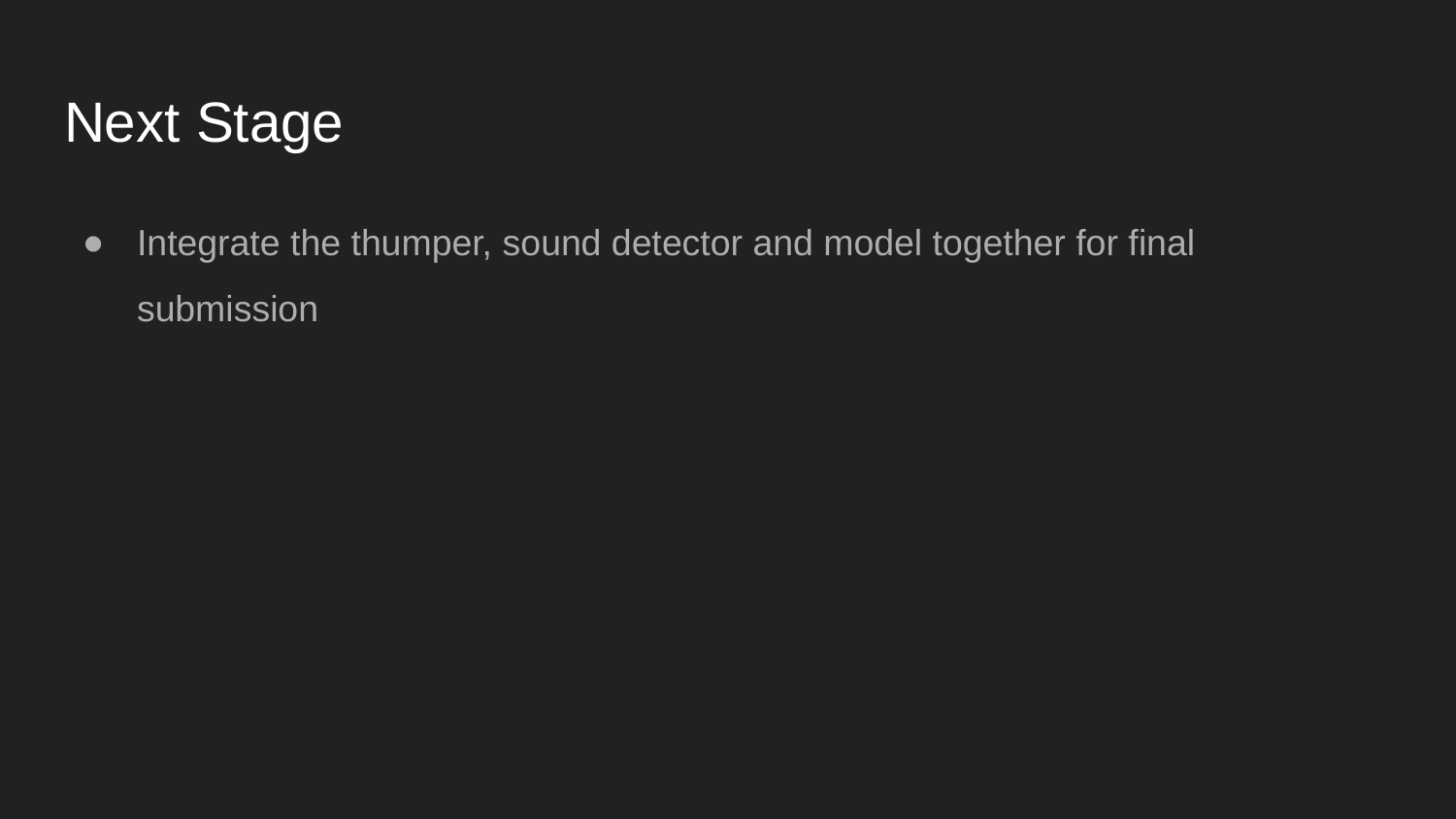

# Next Stage
Integrate the thumper, sound detector and model together for final submission